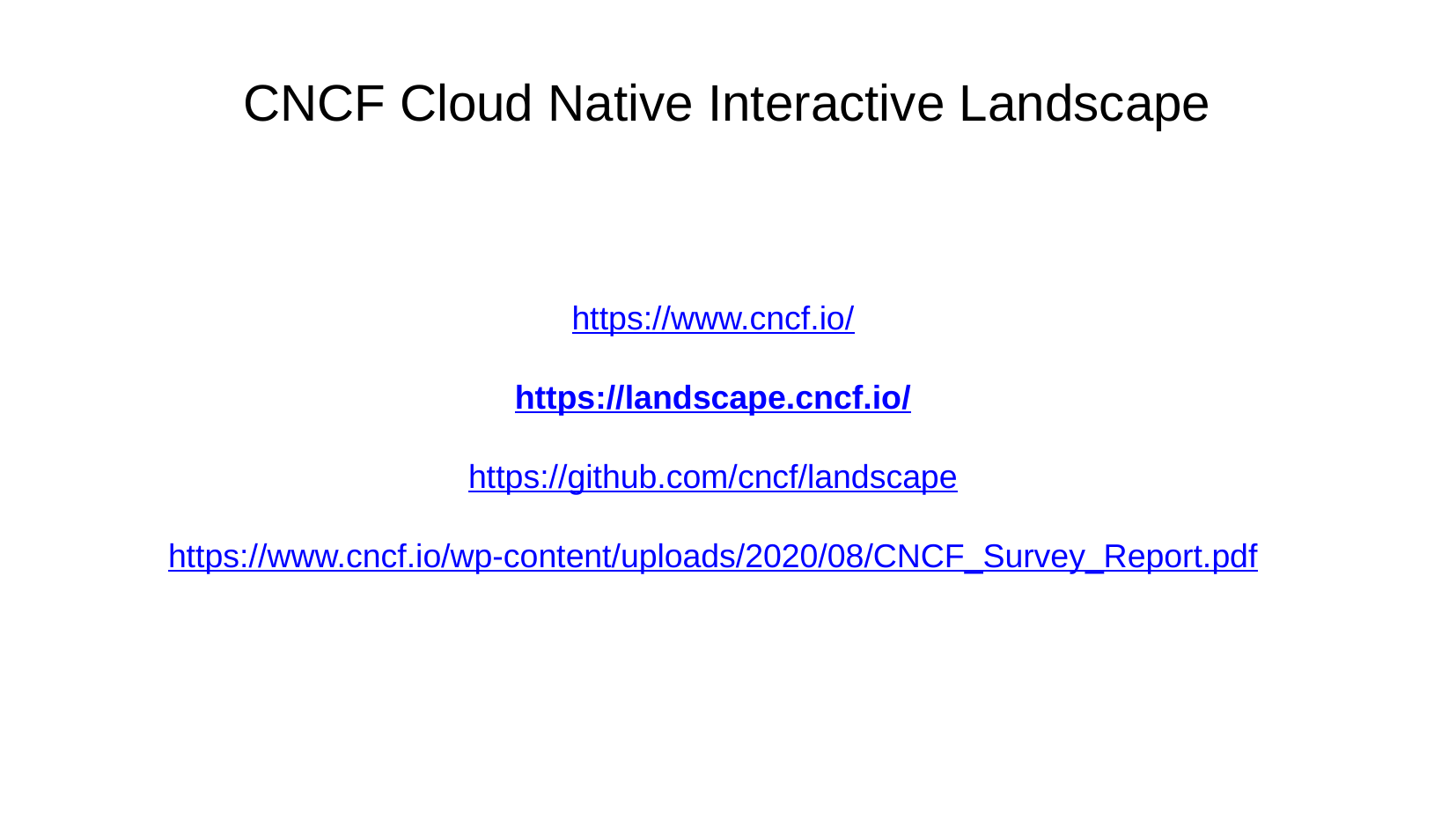

CNCF Cloud Native Interactive Landscape
https://www.cncf.io/

https://landscape.cncf.io/

https://github.com/cncf/landscape

https://www.cncf.io/wp-content/uploads/2020/08/CNCF_Survey_Report.pdf